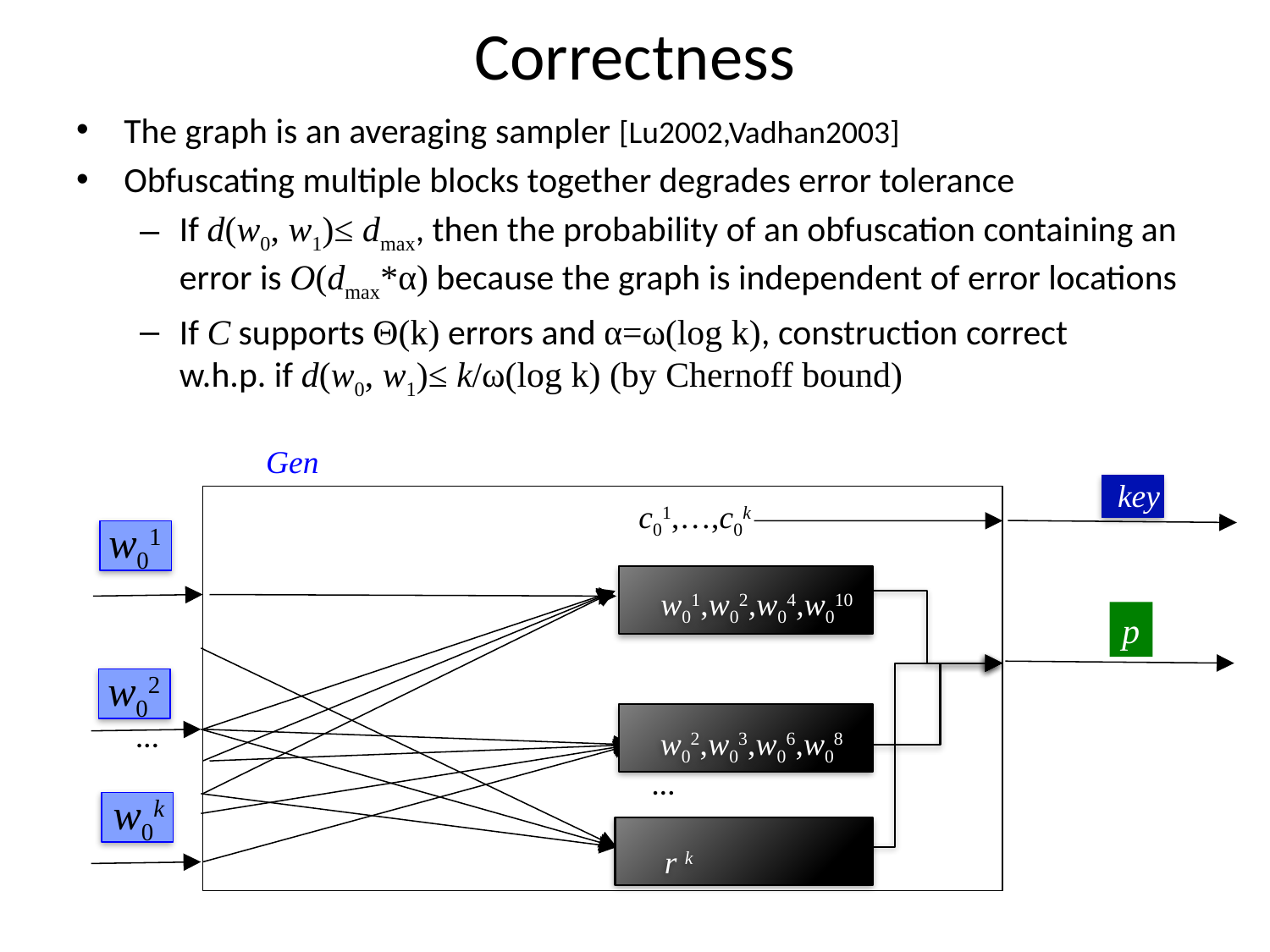

# Correctness
The graph is an averaging sampler [Lu2002,Vadhan2003]
Obfuscating multiple blocks together degrades error tolerance
If d(w0, w1)≤ dmax, then the probability of an obfuscation containing an error is O(dmax*α) because the graph is independent of error locations
If C supports Θ(k) errors and α=ω(log k), construction correct
w.h.p. if d(w0, w1)≤ k/ω(log k) (by Chernoff bound)
This construction yields Husable≤ 0 if alphabet is large
Gen

key

c01,…,c0k
w01
w01

w01,w02,w04,w010
p
w02

w02,w03,w06,w08
…
…
w0k

r k